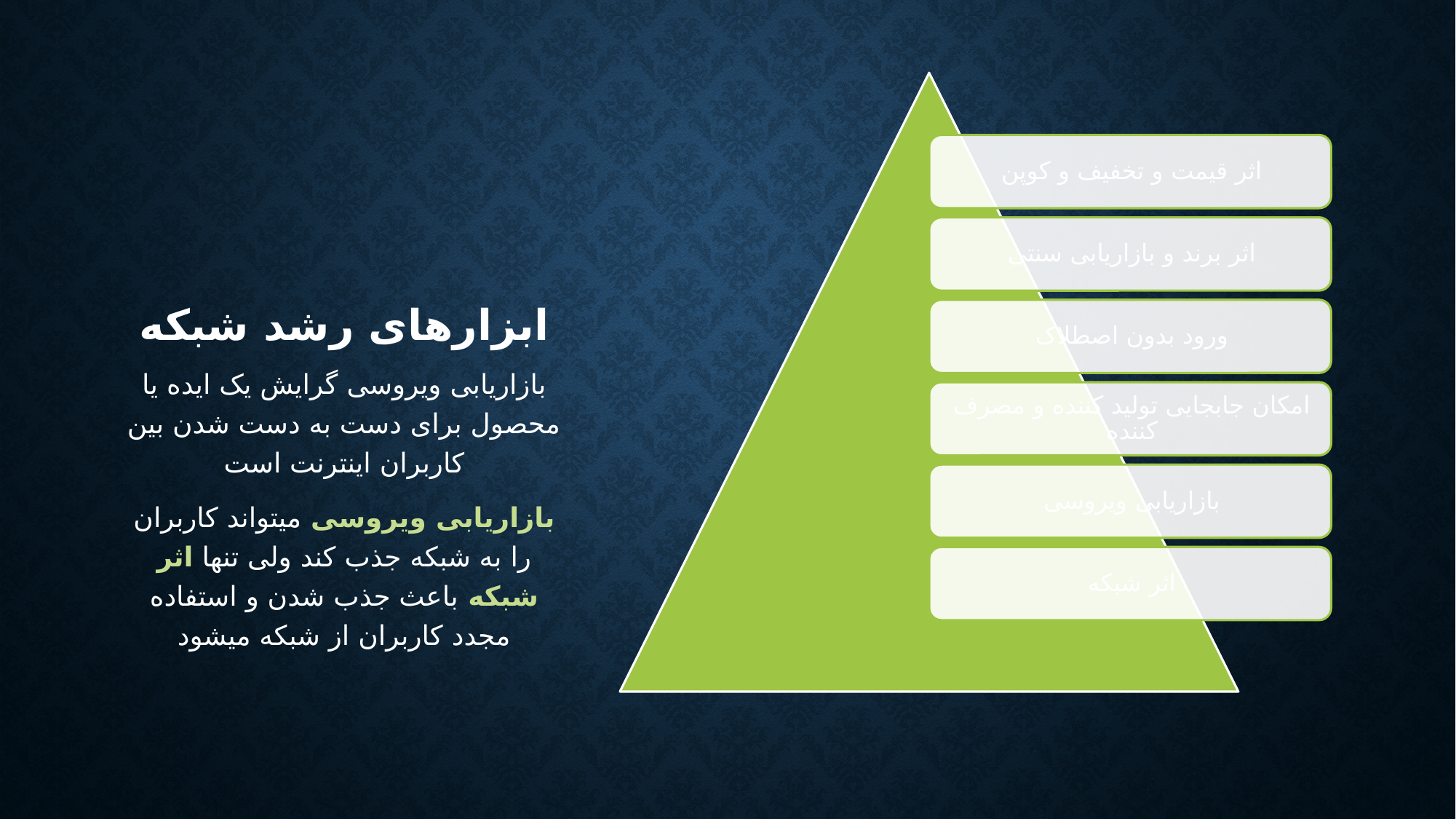

# ابزارهای رشد شبکه
اثر قیمت و تخفیف و کوپن
اثر برند و بازاریابی سنتی
ورود بدون اصطلاک
امکان جابجایی تولید کننده و مصرف کننده
بازاریابی ویروسی
اثر شبکه
بازاریابی ویروسی گرایش یک ایده یا محصول برای دست به دست شدن بین کاربران اینترنت است
بازاریابی ویروسی میتواند کاربران را به شبکه جذب کند ولی تنها اثر شبکه باعث جذب شدن و استفاده مجدد کاربران از شبکه میشود